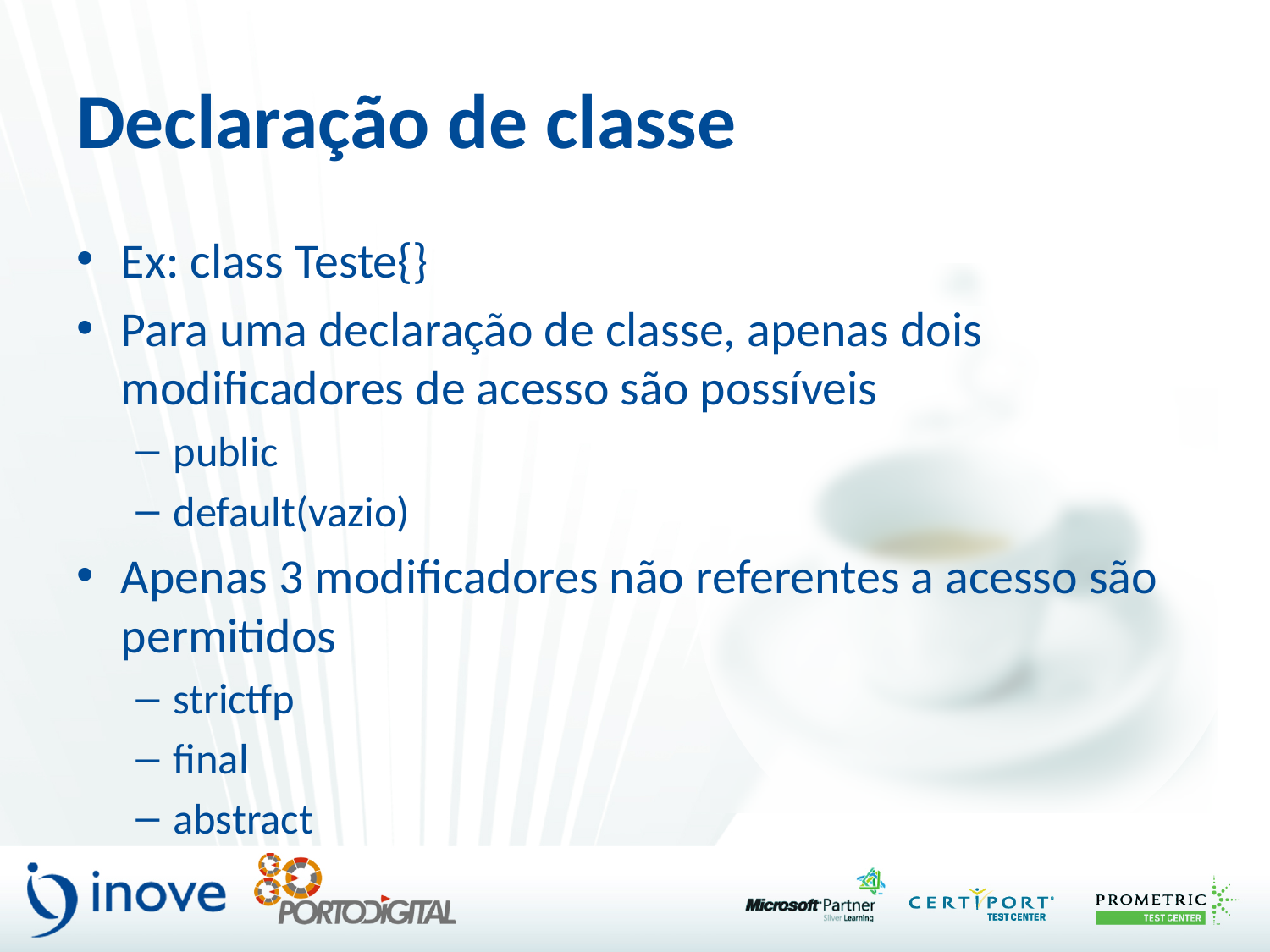

# Declaração de classe
Ex: class Teste{}
Para uma declaração de classe, apenas dois modificadores de acesso são possíveis
public
default(vazio)
Apenas 3 modificadores não referentes a acesso são permitidos
strictfp
final
abstract